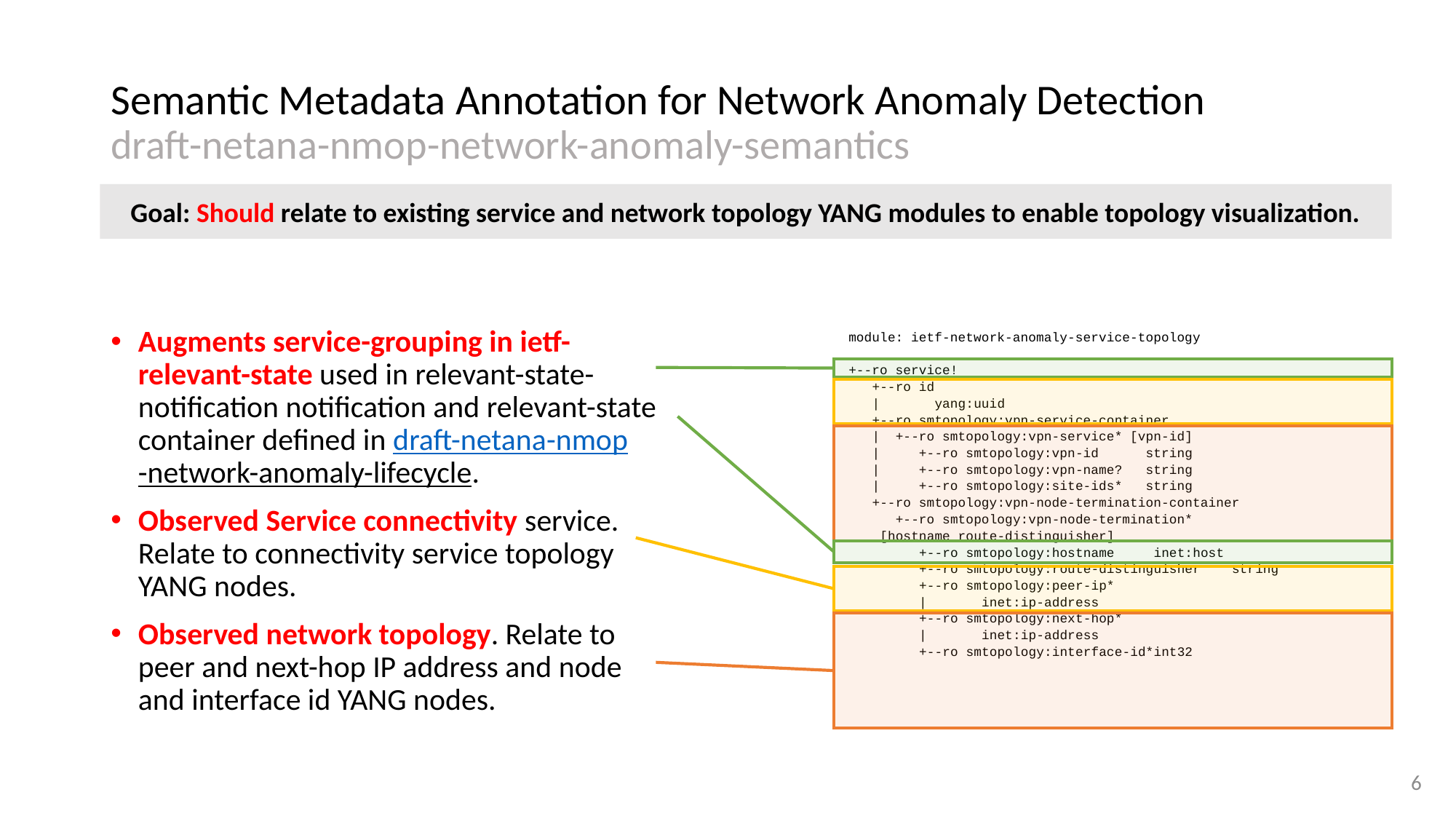

# Semantic Metadata Annotation for Network Anomaly Detection draft-netana-nmop-network-anomaly-semantics
Goal: Should relate to existing service and network topology YANG modules to enable topology visualization.
Augments service-grouping in ietf-relevant-state used in relevant-state-notification notification and relevant-state container defined in draft-netana-nmop-network-anomaly-lifecycle.
Observed Service connectivity service. Relate to connectivity service topology YANG nodes.
Observed network topology. Relate to peer and next-hop IP address and node and interface id YANG nodes.
module: ietf-network-anomaly-service-topology

+--ro service!
   +--ro id
   |       yang:uuid
   +--ro smtopology:vpn-service-container
   |  +--ro smtopology:vpn-service* [vpn-id]
   |     +--ro smtopology:vpn-id      string
   |     +--ro smtopology:vpn-name?   string
   |     +--ro smtopology:site-ids*   string
   +--ro smtopology:vpn-node-termination-container
      +--ro smtopology:vpn-node-termination*
    [hostname route-distinguisher]
         +--ro smtopology:hostname     inet:host
         +--ro smtopology:route-distinguisher    string
         +--ro smtopology:peer-ip*
         |       inet:ip-address
         +--ro smtopology:next-hop*
         |       inet:ip-address
         +--ro smtopology:interface-id*int32

6